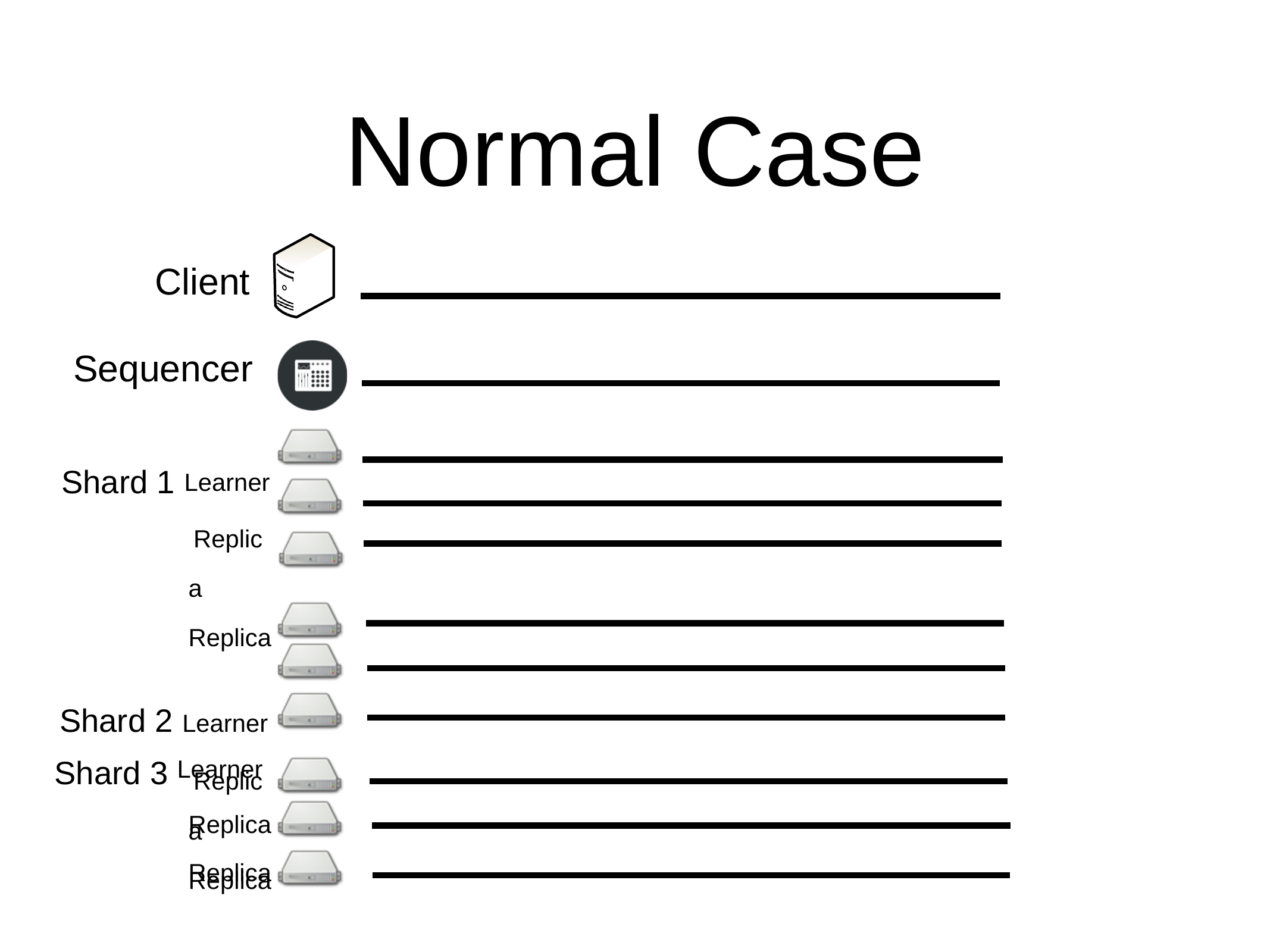

# Normal Case

Client
Sequencer  Shard 1 Learner
Replica  Replica

Shard 2 Learner
Replica  Replica

Shard 3 Learner
Replica

Replica